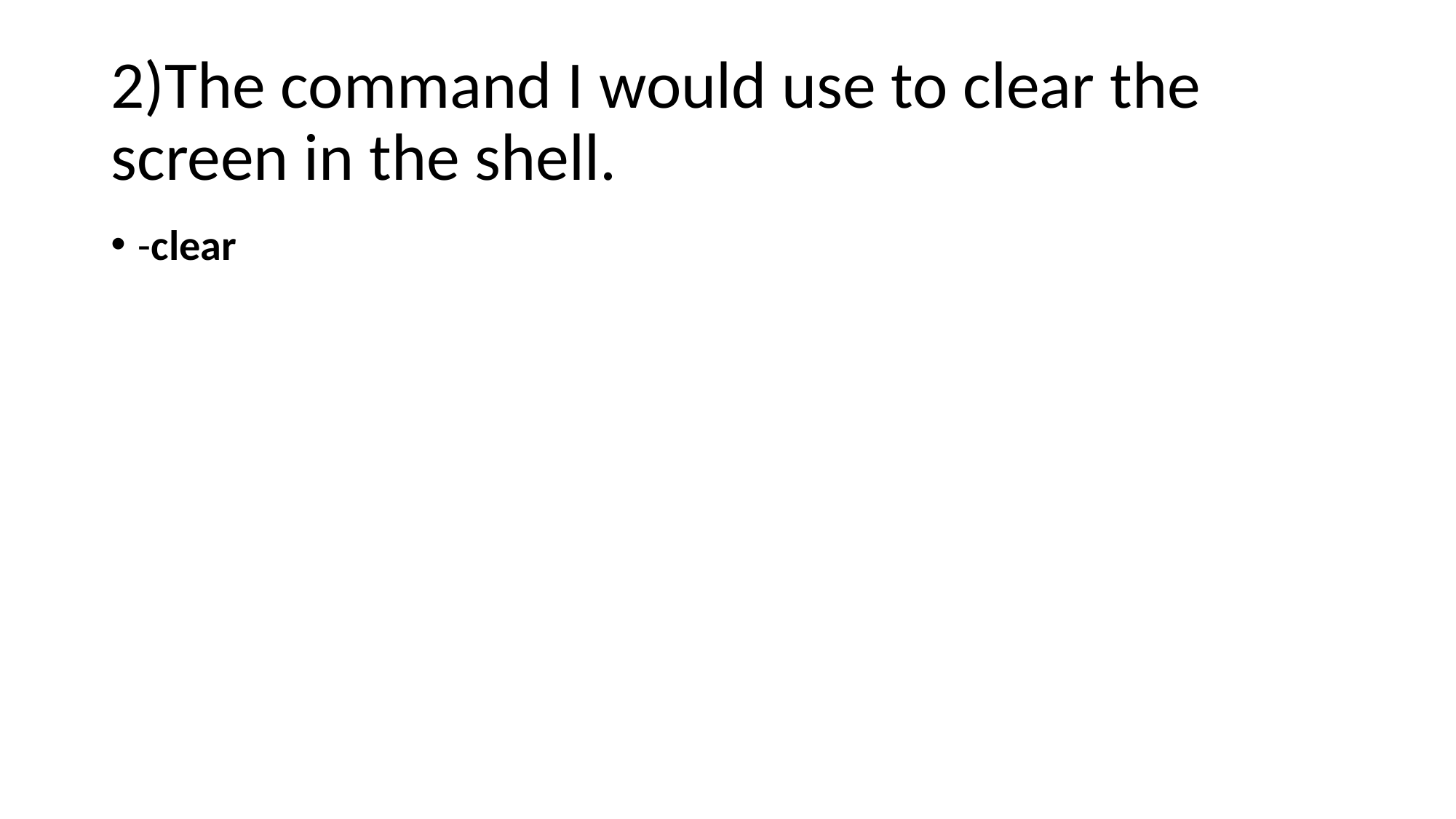

# 2)The command I would use to clear the screen in the shell.
-clear